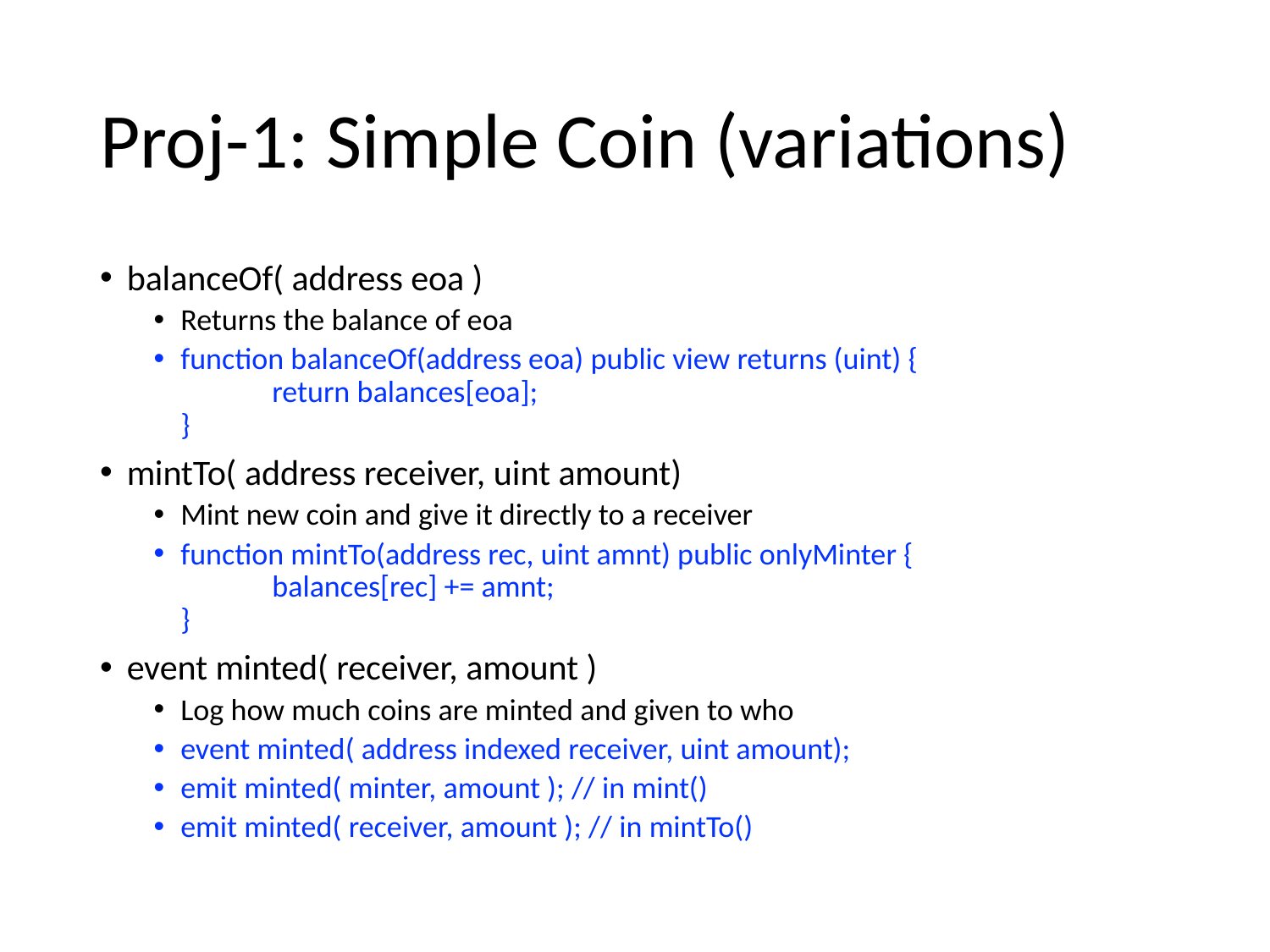

# Proj-1: Simple Coin (variations)
balanceOf( address eoa )
Returns the balance of eoa
function balanceOf(address eoa) public view returns (uint) {
	return balances[eoa];
}
mintTo( address receiver, uint amount)
Mint new coin and give it directly to a receiver
function mintTo(address rec, uint amnt) public onlyMinter {
	balances[rec] += amnt;
}
event minted( receiver, amount )
Log how much coins are minted and given to who
event minted( address indexed receiver, uint amount);
emit minted( minter, amount ); // in mint()
emit minted( receiver, amount ); // in mintTo()